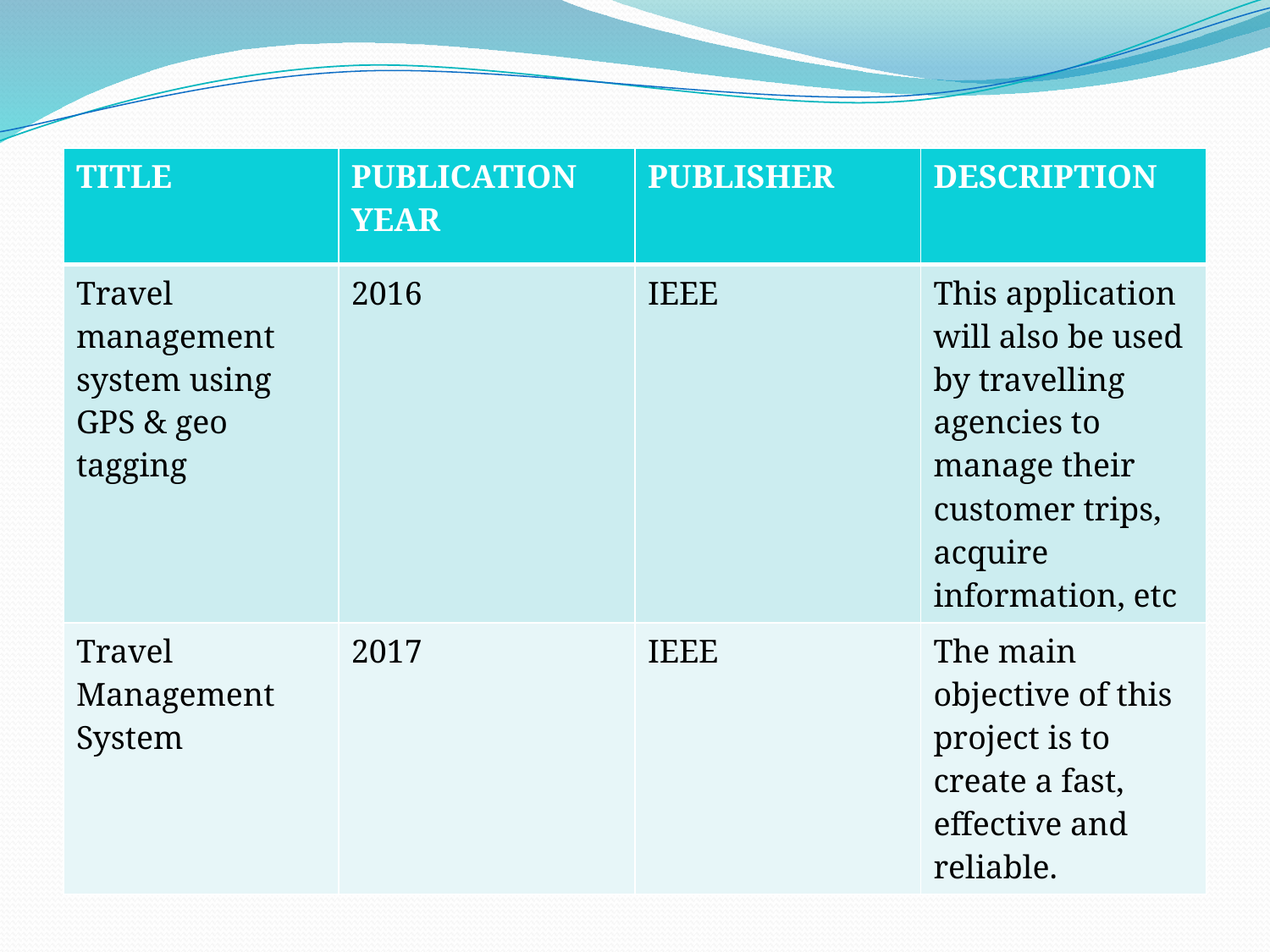

#
| TITLE | PUBLICATION YEAR | PUBLISHER | DESCRIPTION |
| --- | --- | --- | --- |
| Travel management system using GPS & geo tagging | 2016 | IEEE | This application will also be used by travelling agencies to manage their customer trips, acquire information, etc |
| Travel Management System | 2017 | IEEE | The main objective of this project is to create a fast, effective and reliable. |